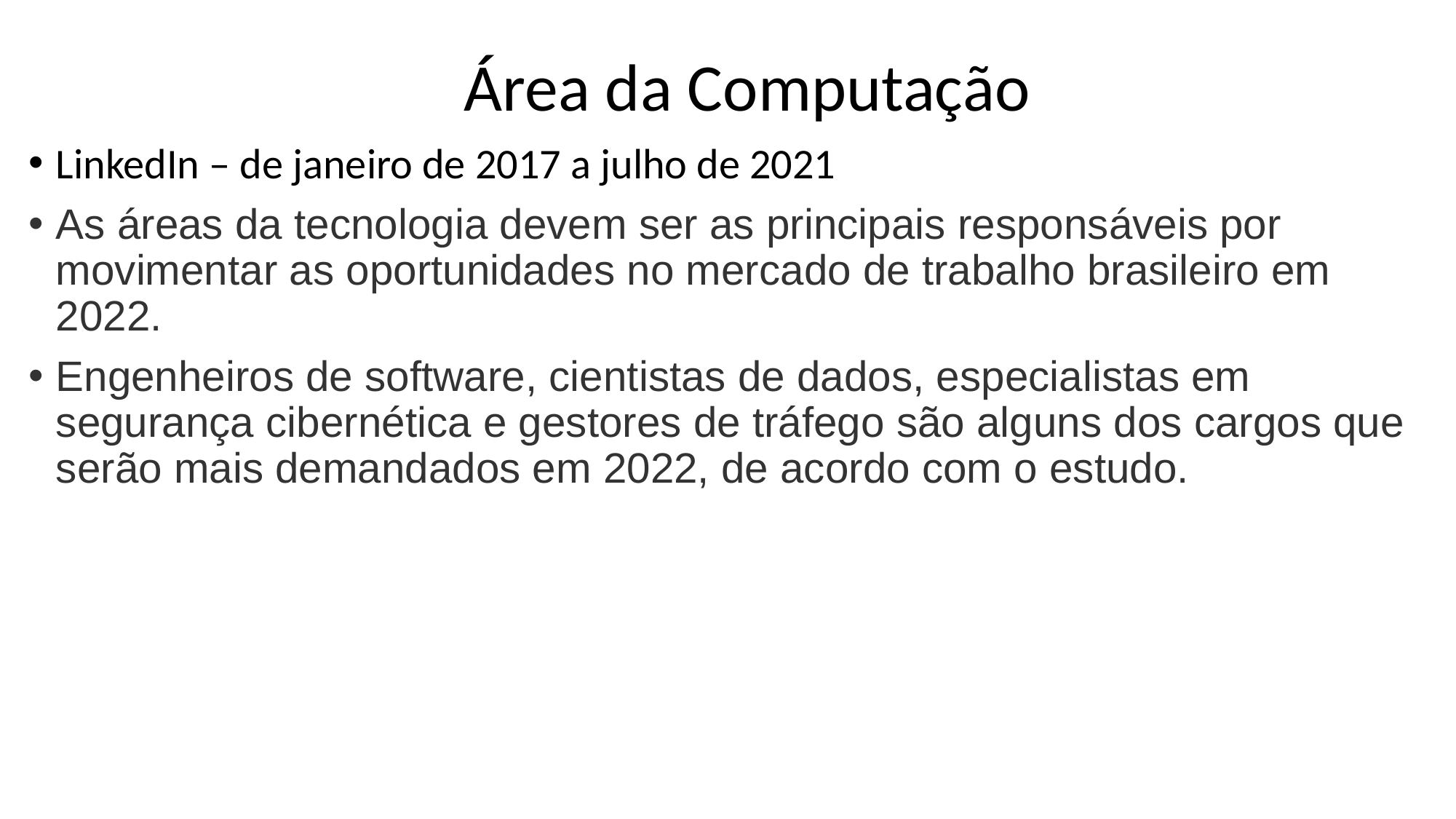

# Área da Computação
LinkedIn – de janeiro de 2017 a julho de 2021
As áreas da tecnologia devem ser as principais responsáveis por movimentar as oportunidades no mercado de trabalho brasileiro em 2022.
Engenheiros de software, cientistas de dados, especialistas em segurança cibernética e gestores de tráfego são alguns dos cargos que serão mais demandados em 2022, de acordo com o estudo.